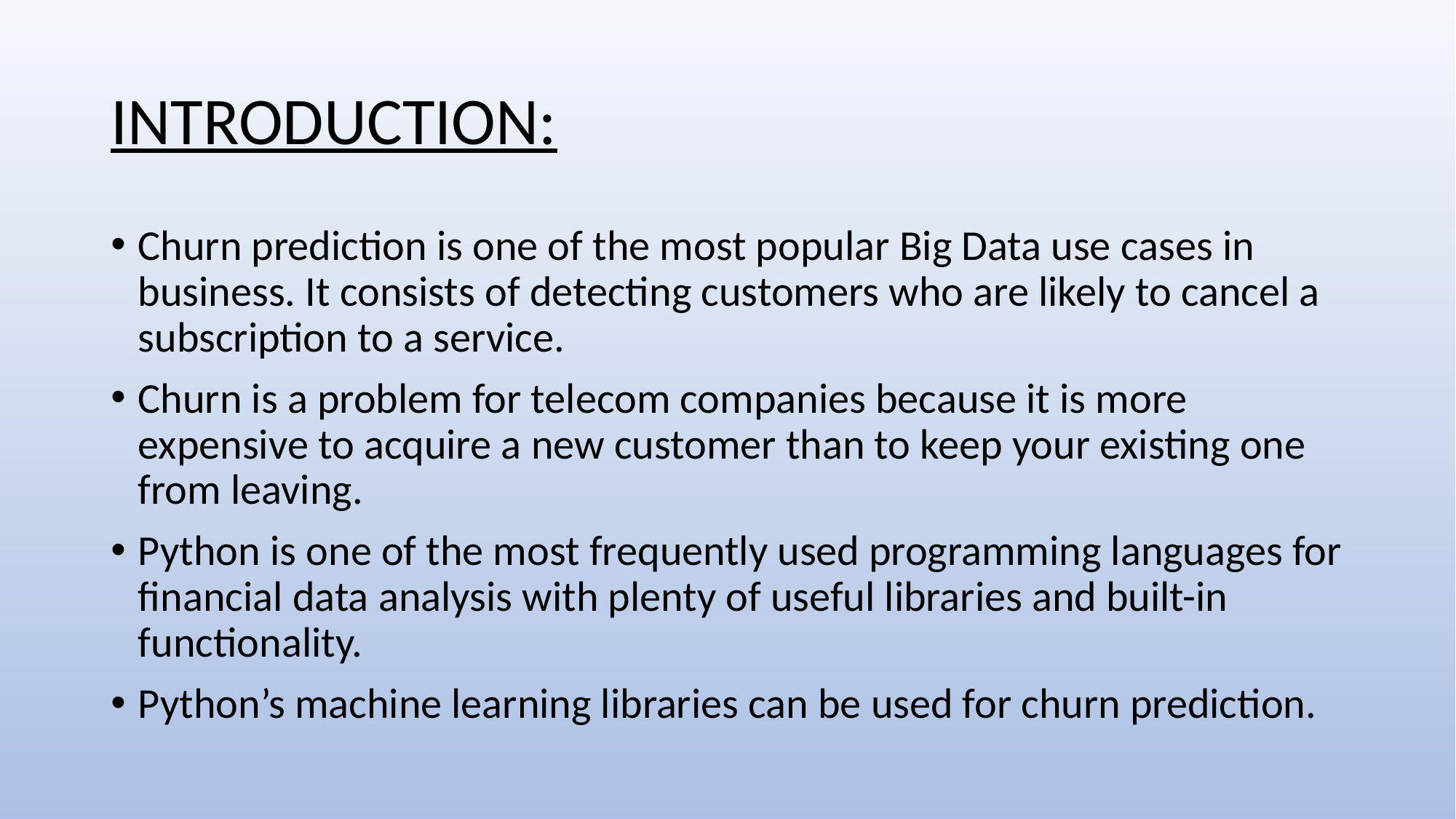

# INTRODUCTION:
Churn prediction is one of the most popular Big Data use cases in business. It consists of detecting customers who are likely to cancel a subscription to a service.
Churn is a problem for telecom companies because it is more expensive to acquire a new customer than to keep your existing one from leaving.
Python is one of the most frequently used programming languages for financial data analysis with plenty of useful libraries and built-in functionality.
Python’s machine learning libraries can be used for churn prediction.